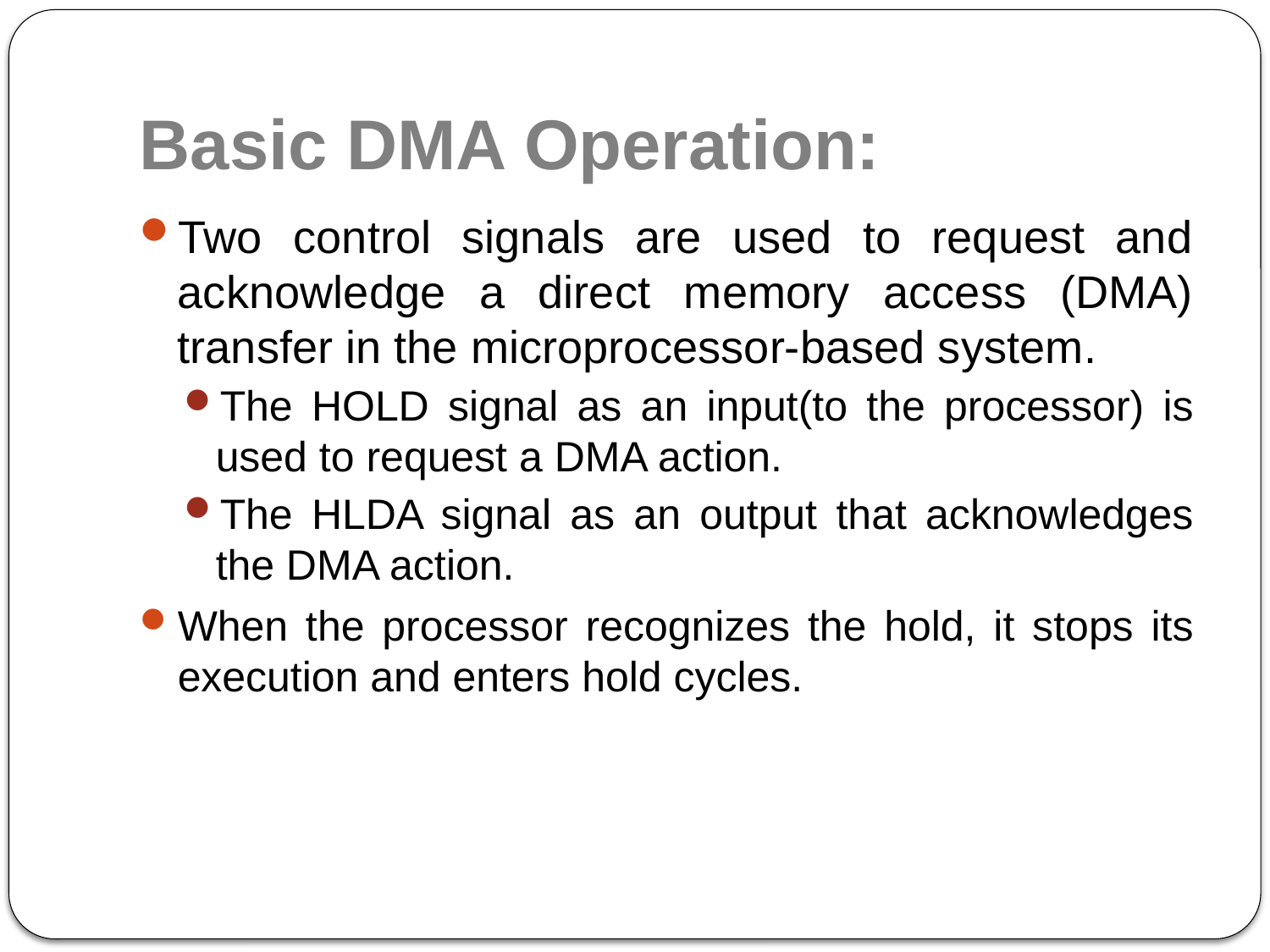

# Basic DMA Operation:
Two control signals are used to request and acknowledge a direct memory access (DMA) transfer in the microprocessor-based system.
The HOLD signal as an input(to the processor) is used to request a DMA action.
The HLDA signal as an output that acknowledges the DMA action.
When the processor recognizes the hold, it stops its execution and enters hold cycles.